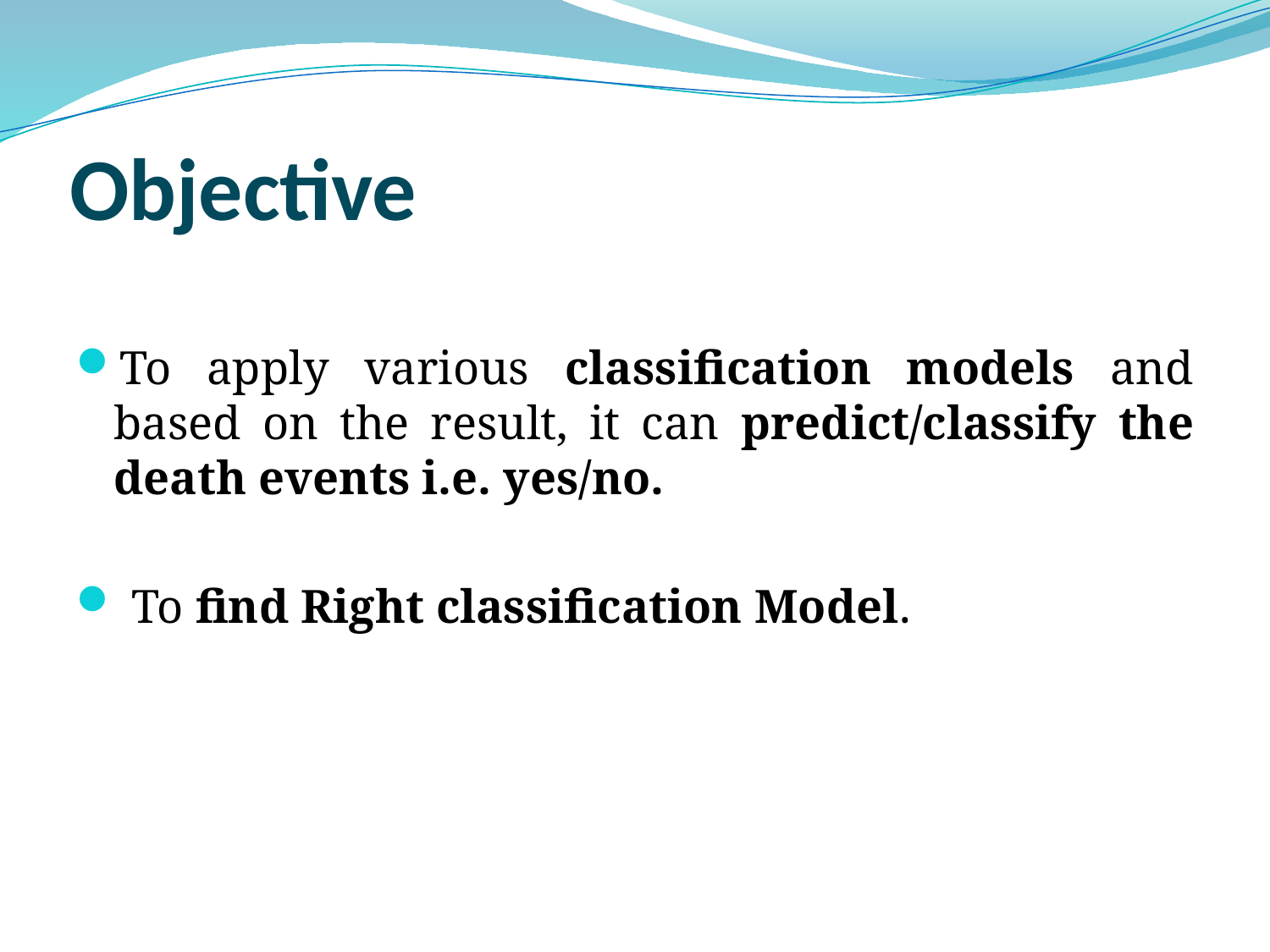

# Objective

To apply various classification models and based on the result, it can predict/classify the death events i.e. yes/no.

 To find Right classification Model.